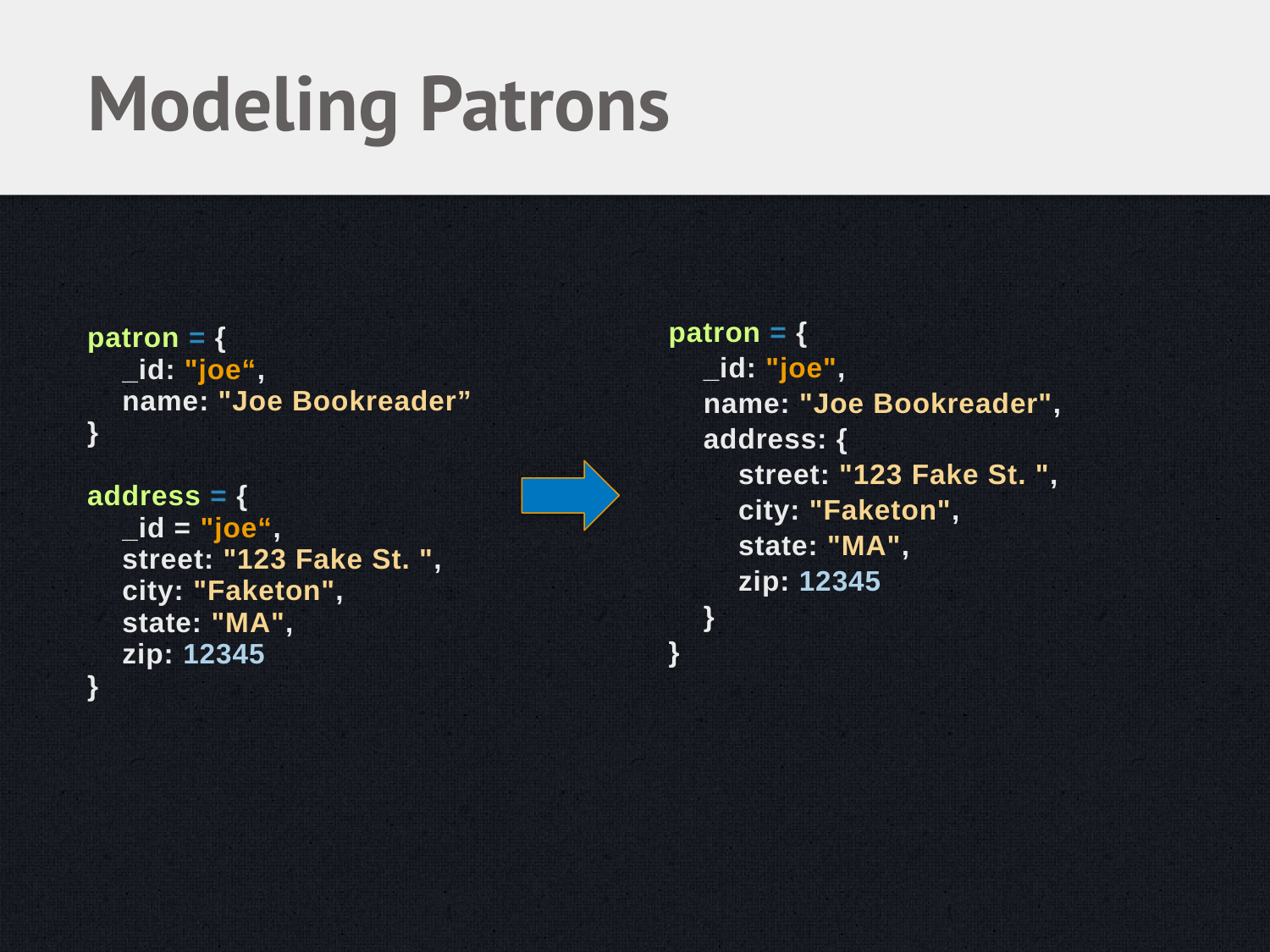

# Modeling Patrons

patron = {
    _id: "joe“,
    name: "Joe Bookreader”
}

address = {
    _id = "joe“,
    street: "123 Fake St. ",
    city: "Faketon",
    state: "MA",
    zip: 12345
}

patron = {
    _id: "joe",
    name: "Joe Bookreader",
    address: {
        street: "123 Fake St. ",
        city: "Faketon",
        state: "MA",
        zip: 12345
    }
}